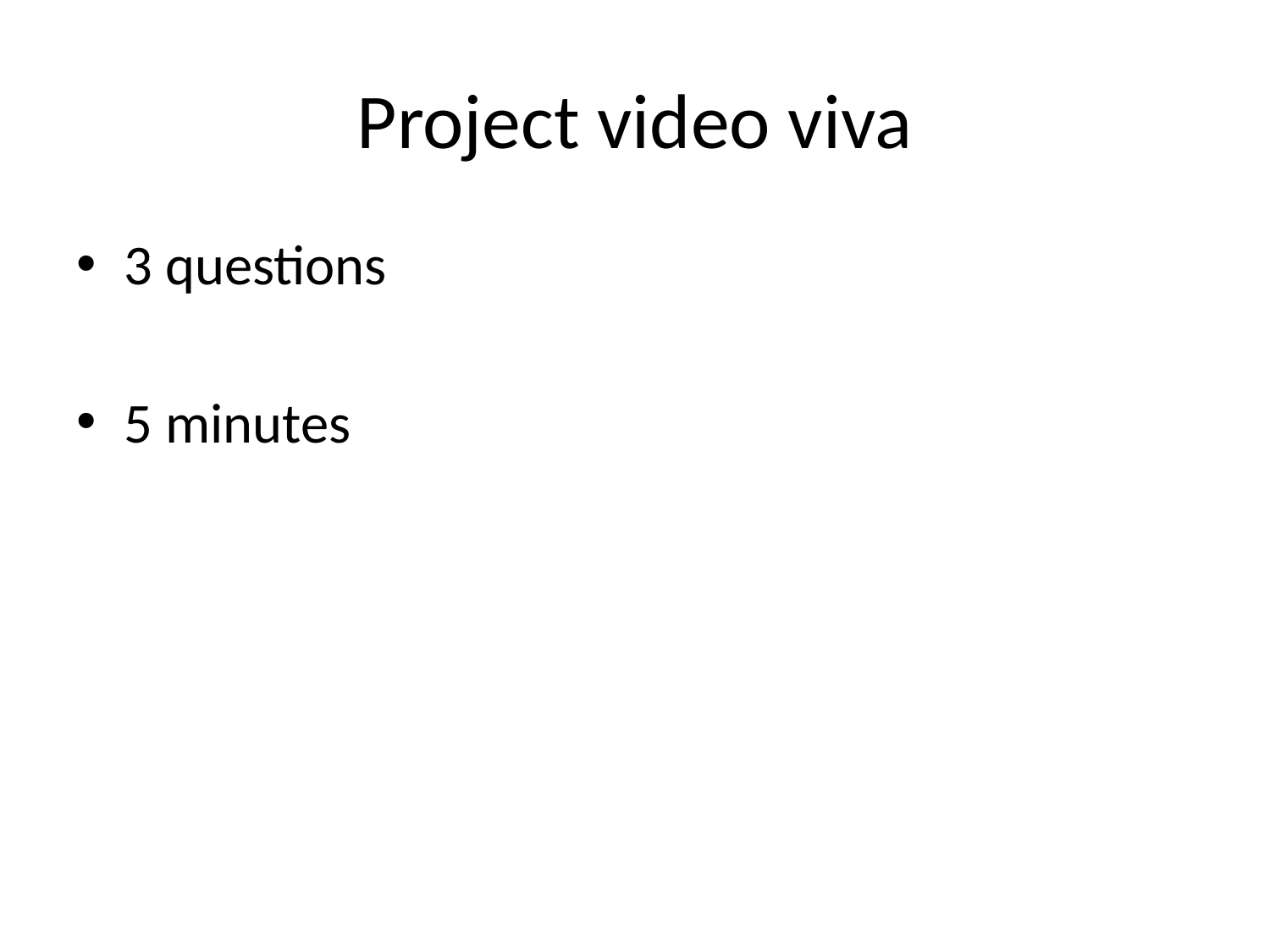

# Project video viva
3 questions

5 minutes